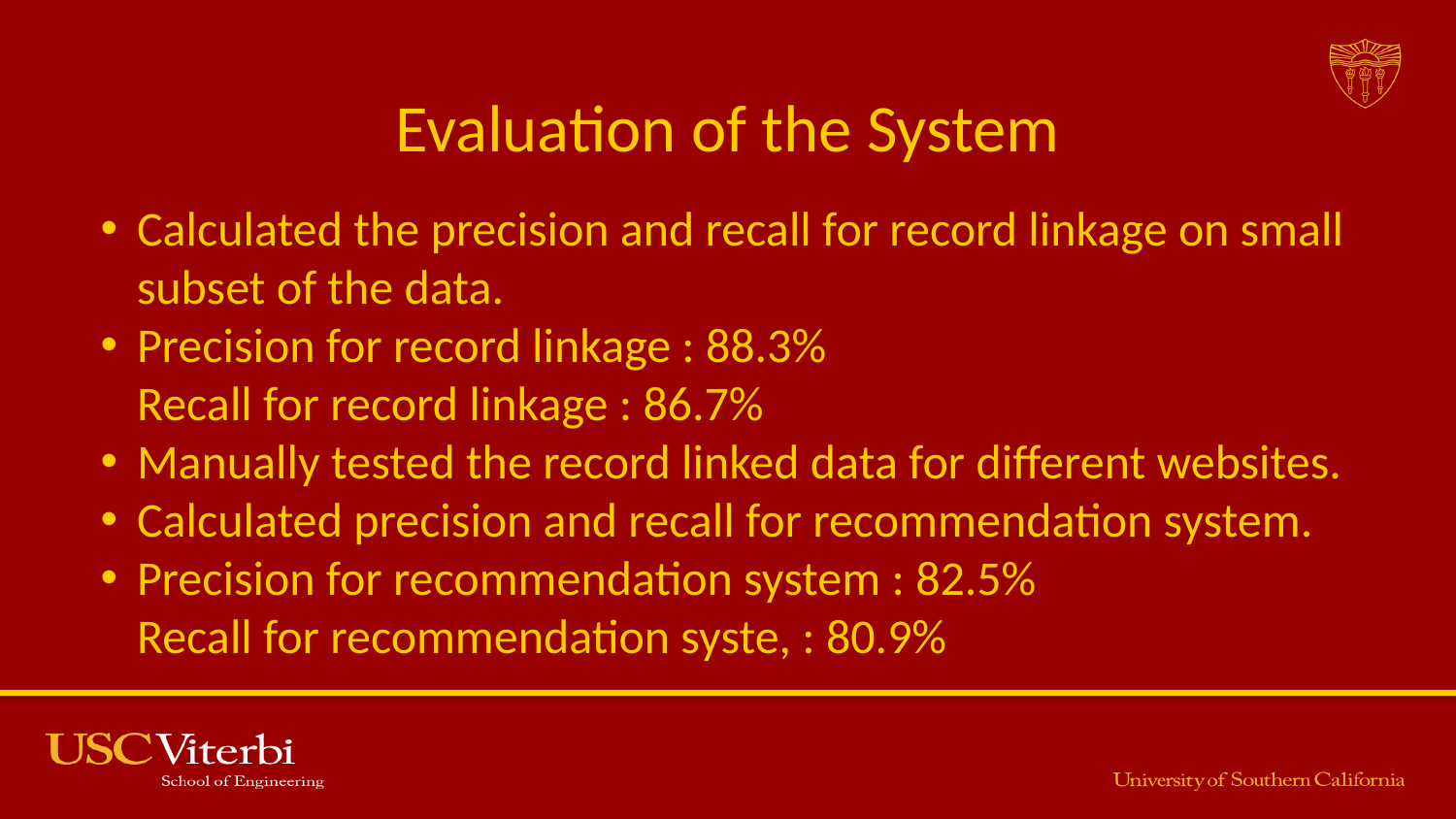

# Evaluation of the System
Calculated the precision and recall for record linkage on small subset of the data.
Precision for record linkage : 88.3%
Recall for record linkage : 86.7%
Manually tested the record linked data for different websites.
Calculated precision and recall for recommendation system.
Precision for recommendation system : 82.5%
Recall for recommendation syste, : 80.9%